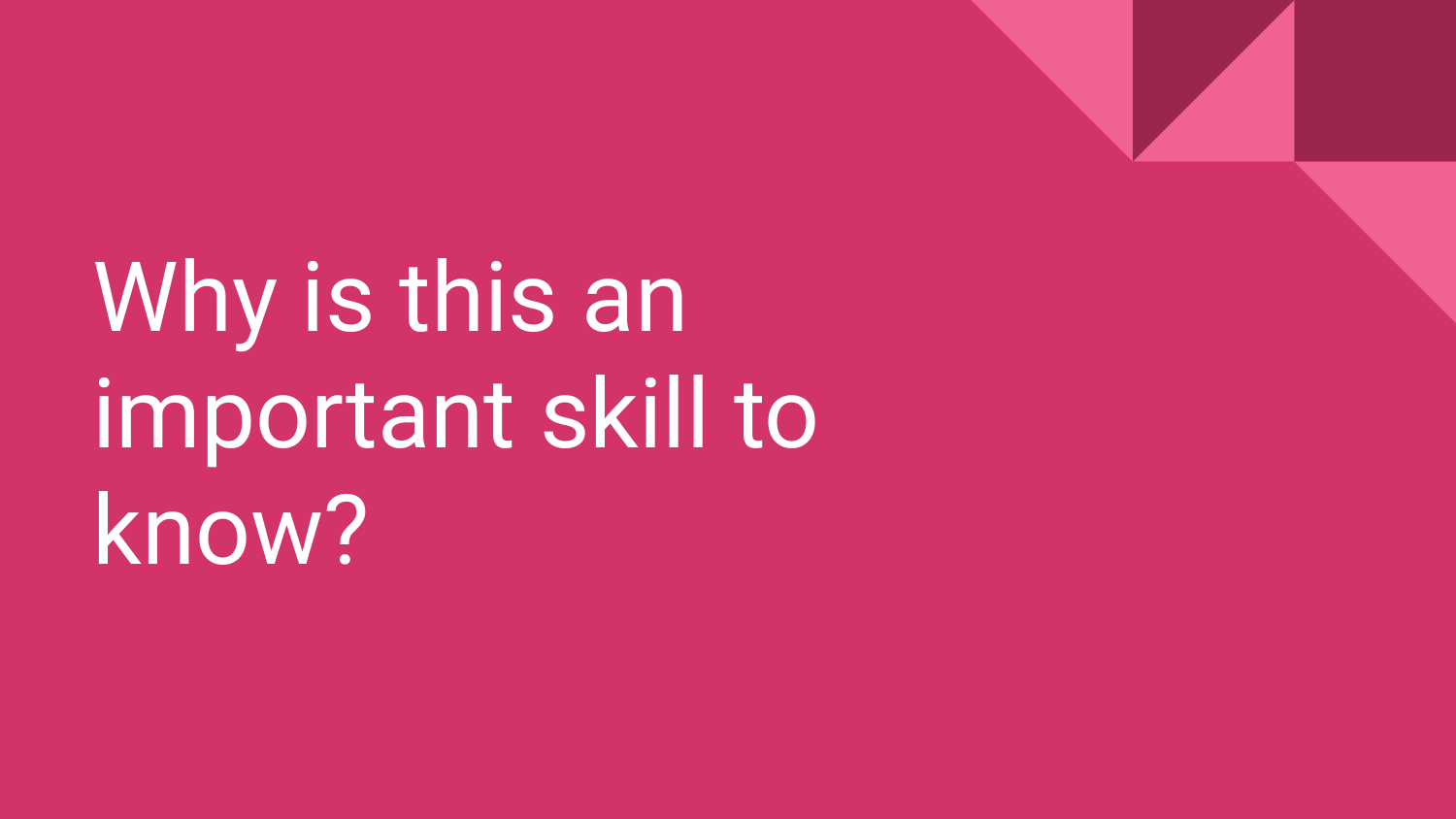

# Why is this an important skill to know?